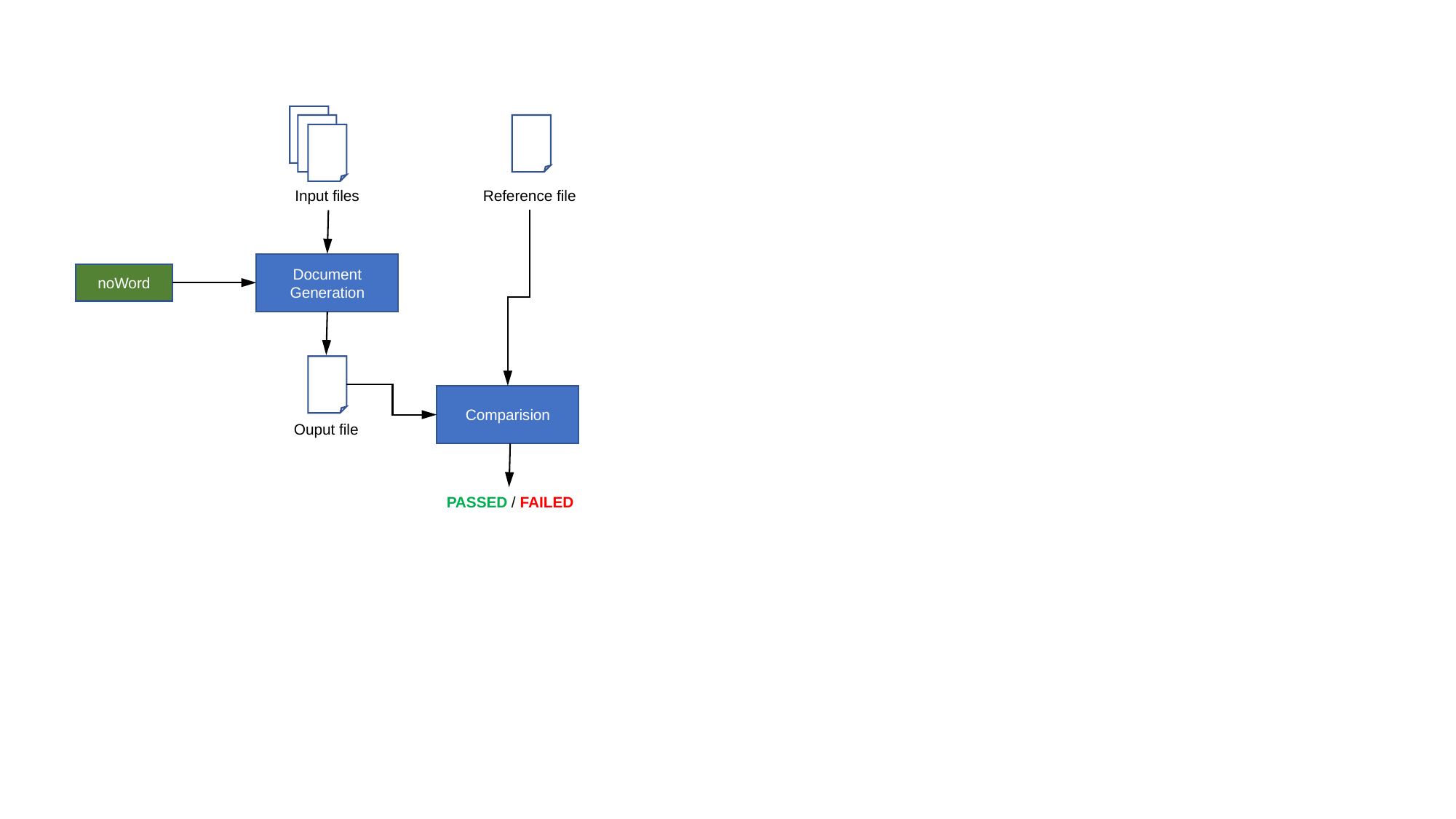

Input files
Reference file
Document Generation
noWord

Comparision
Ouput file
PASSED / FAILED